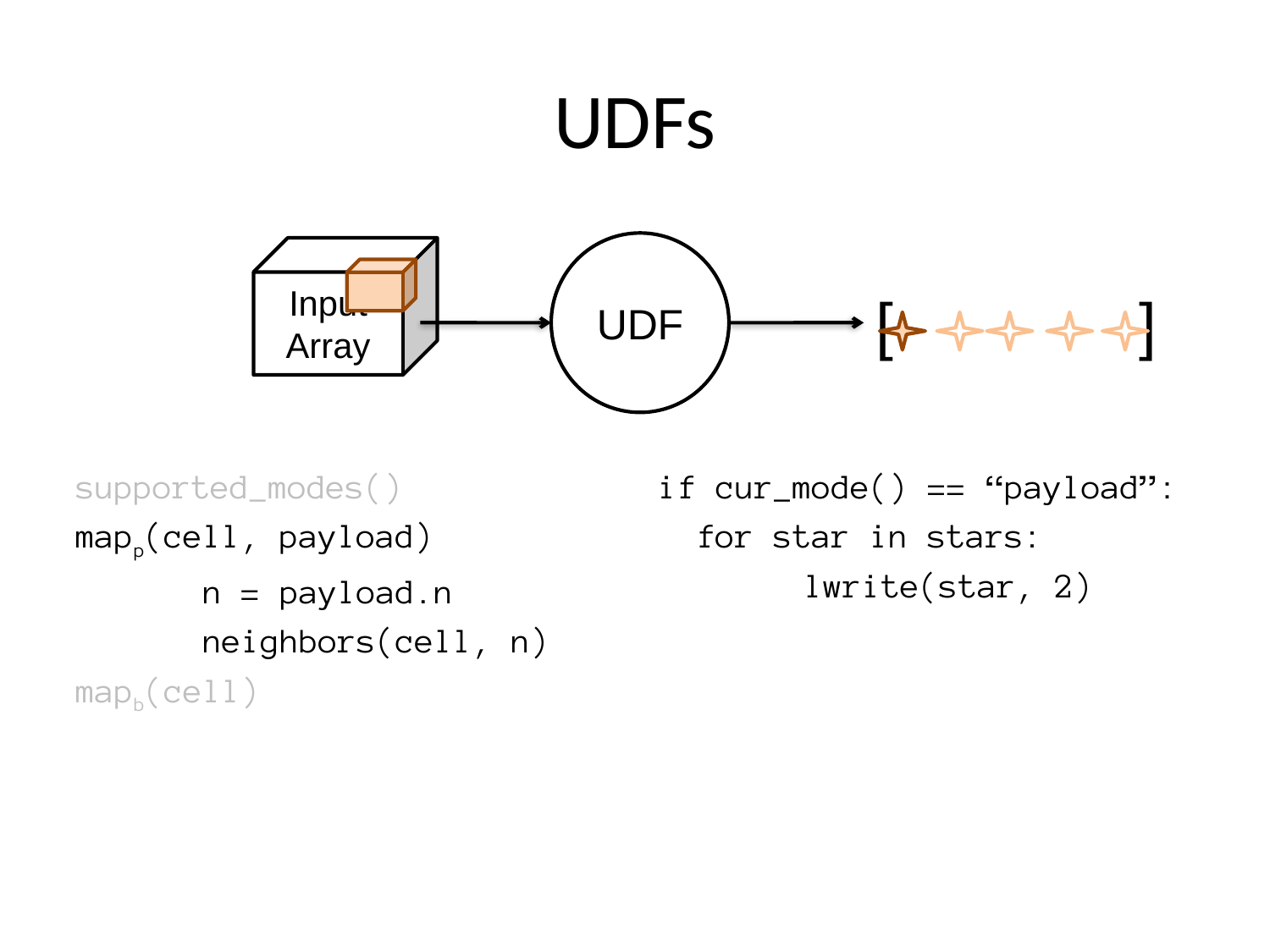

# UDFs
UDF
Input Array

[              ]

supported_modes()
mapp(cell, payload)
	n = payload.n
	neighbors(cell, n)
mapb(cell)

if cur_mode() == “payload”:
  for star in stars:
	 lwrite(star, 2)